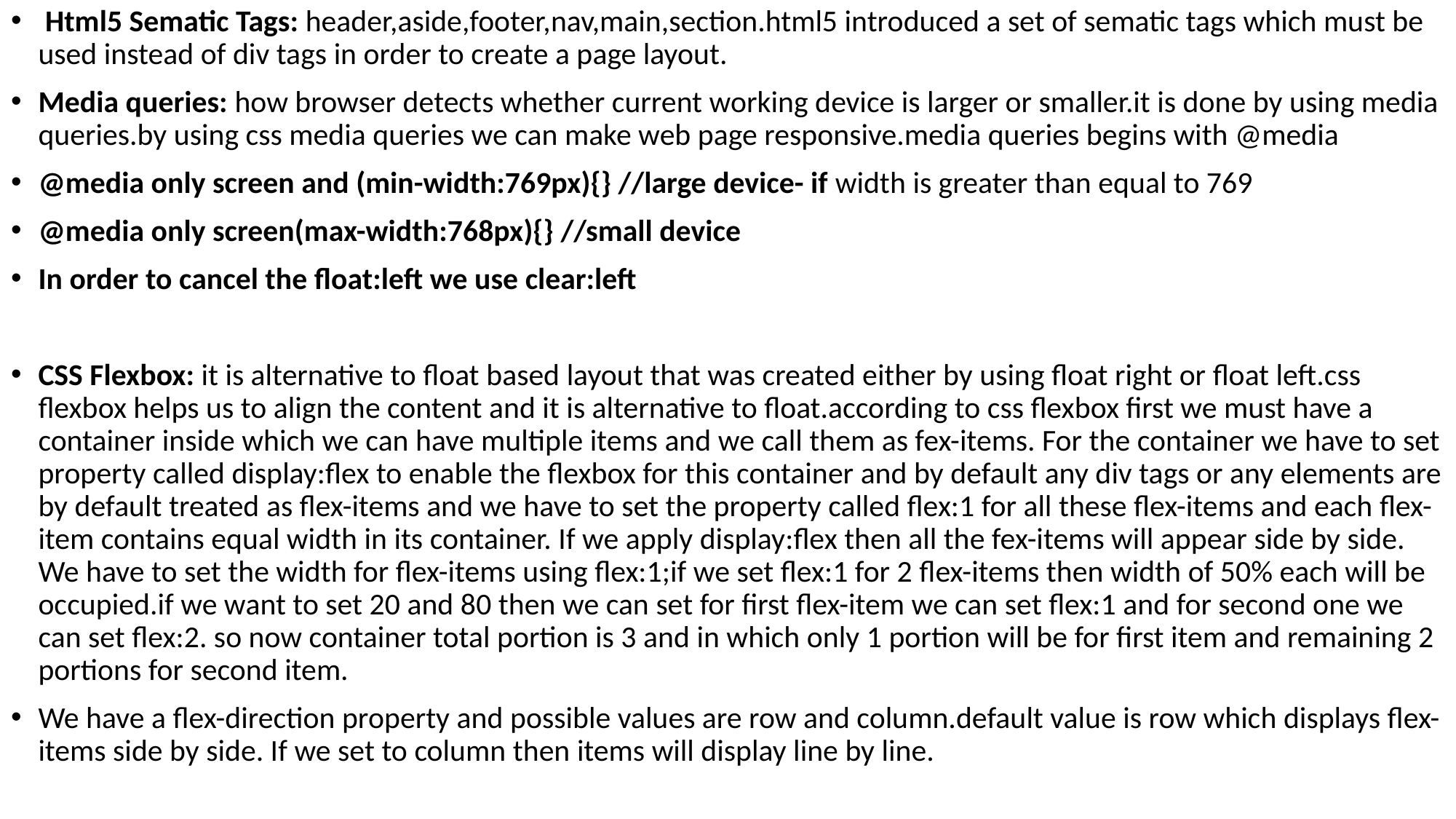

Html5 Sematic Tags: header,aside,footer,nav,main,section.html5 introduced a set of sematic tags which must be used instead of div tags in order to create a page layout.
Media queries: how browser detects whether current working device is larger or smaller.it is done by using media queries.by using css media queries we can make web page responsive.media queries begins with @media
@media only screen and (min-width:769px){} //large device- if width is greater than equal to 769
@media only screen(max-width:768px){} //small device
In order to cancel the float:left we use clear:left

CSS Flexbox: it is alternative to float based layout that was created either by using float right or float left.css flexbox helps us to align the content and it is alternative to float.according to css flexbox first we must have a container inside which we can have multiple items and we call them as fex-items. For the container we have to set property called display:flex to enable the flexbox for this container and by default any div tags or any elements are by default treated as flex-items and we have to set the property called flex:1 for all these flex-items and each flex-item contains equal width in its container. If we apply display:flex then all the fex-items will appear side by side. We have to set the width for flex-items using flex:1;if we set flex:1 for 2 flex-items then width of 50% each will be occupied.if we want to set 20 and 80 then we can set for first flex-item we can set flex:1 and for second one we can set flex:2. so now container total portion is 3 and in which only 1 portion will be for first item and remaining 2 portions for second item.
We have a flex-direction property and possible values are row and column.default value is row which displays flex-items side by side. If we set to column then items will display line by line.